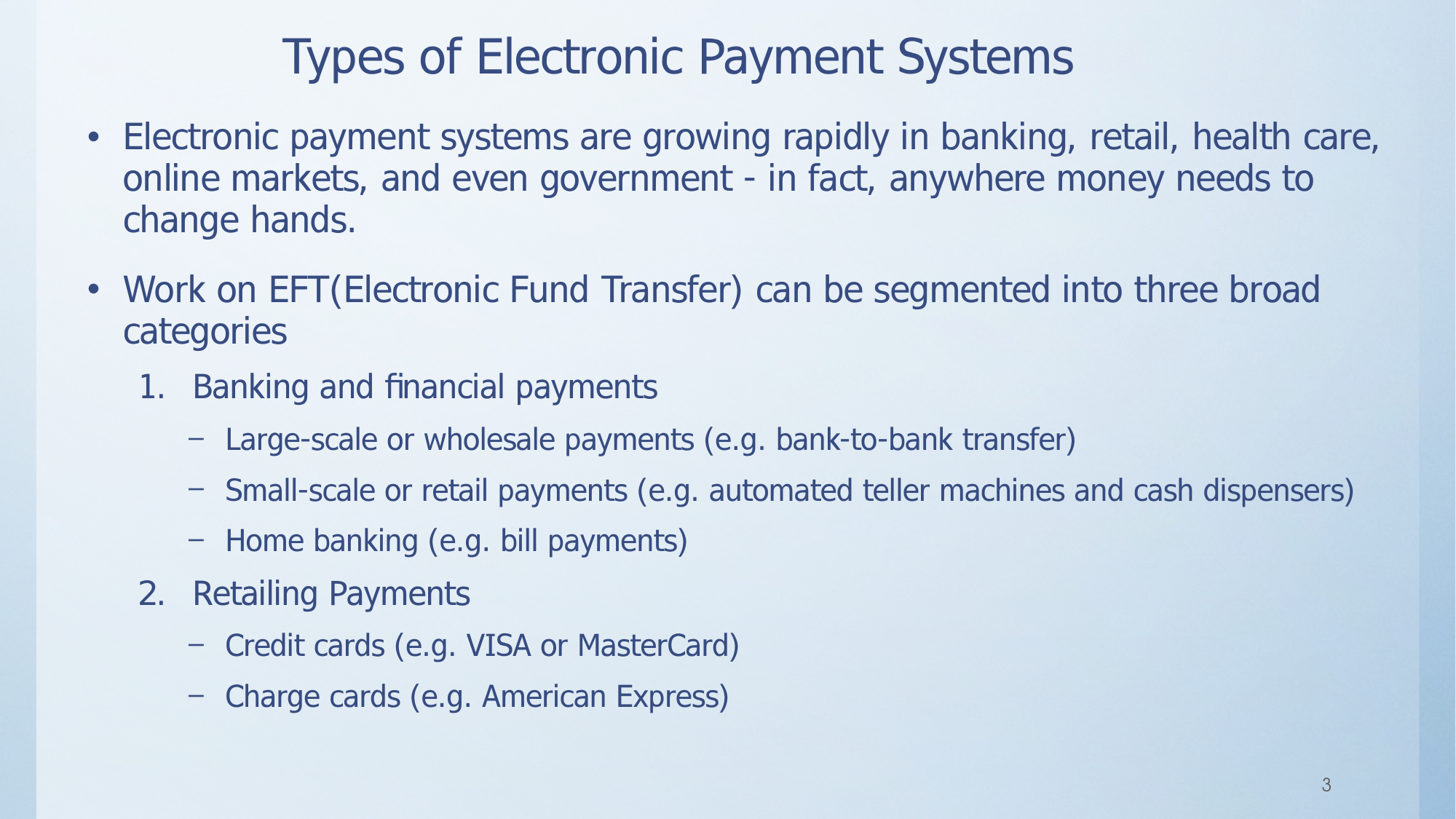

# Types of Electronic Payment Systems
Electronic payment systems are growing rapidly in banking, retail, health care, online markets, and even government - in fact, anywhere money needs to change hands.
Work on EFT(Electronic Fund Transfer) can be segmented into three broad categories
Banking and financial payments
Large-scale or wholesale payments (e.g. bank-to-bank transfer)
Small-scale or retail payments (e.g. automated teller machines and cash dispensers)
Home banking (e.g. bill payments)
Retailing Payments
Credit cards (e.g. VISA or MasterCard)
Charge cards (e.g. American Express)
3